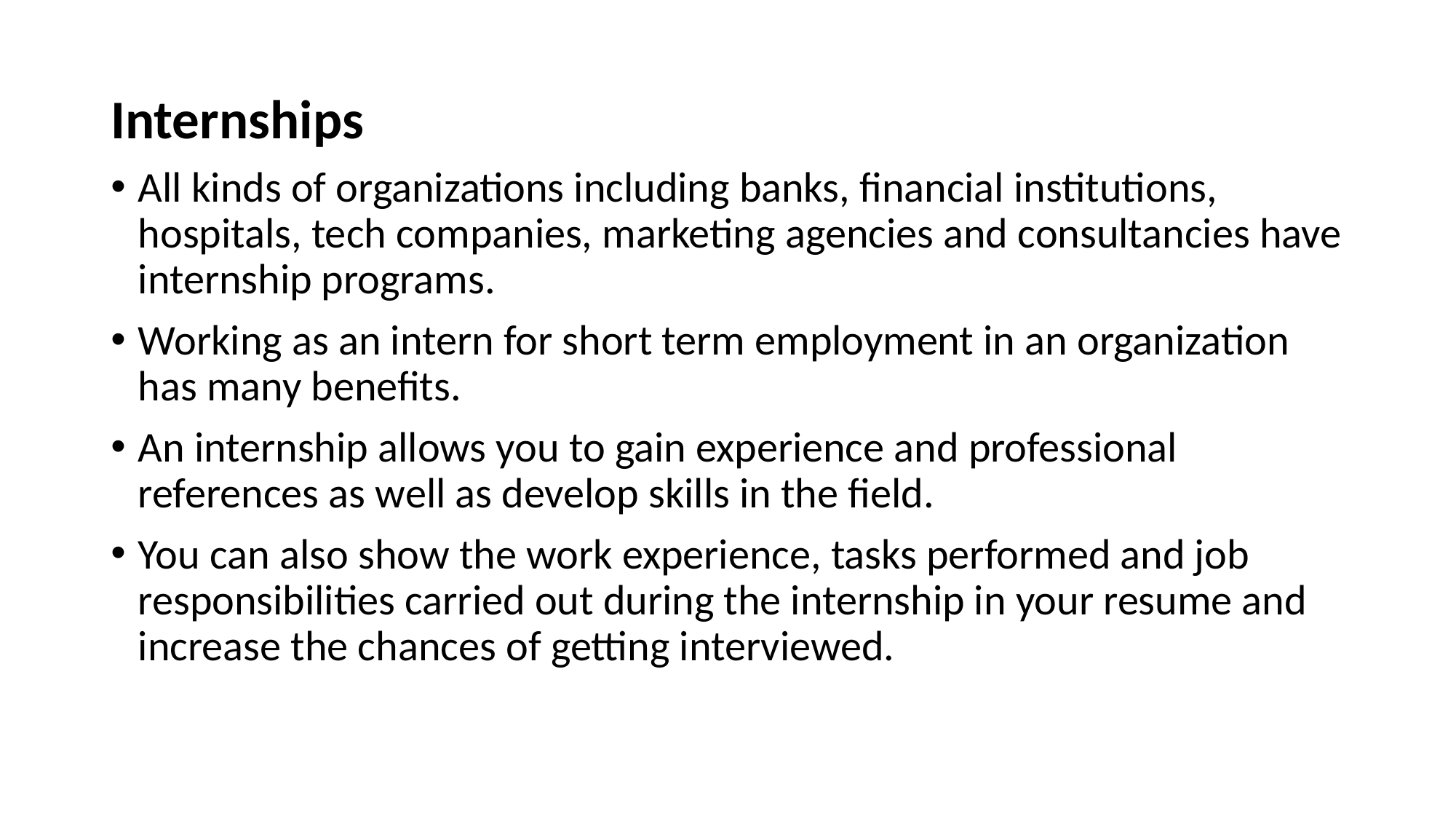

Internships
All kinds of organizations including banks, financial institutions, hospitals, tech companies, marketing agencies and consultancies have internship programs.
Working as an intern for short term employment in an organization has many benefits.
An internship allows you to gain experience and professional references as well as develop skills in the field.
You can also show the work experience, tasks performed and job responsibilities carried out during the internship in your resume and increase the chances of getting interviewed.